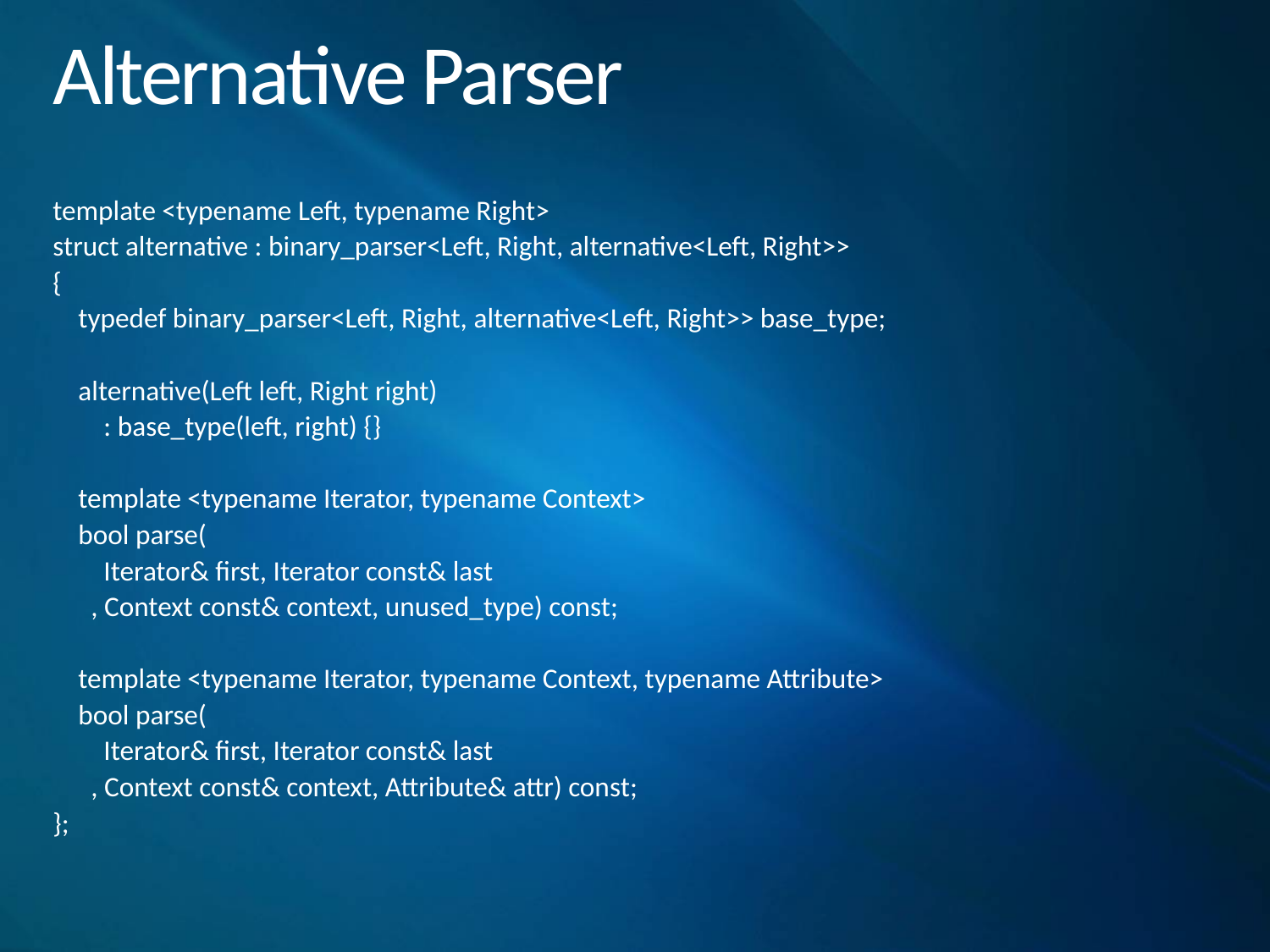

# Alternative Parser
template <typename Left, typename Right>
struct alternative : binary_parser<Left, Right, alternative<Left, Right>>
{
    typedef binary_parser<Left, Right, alternative<Left, Right>> base_type;

    alternative(Left left, Right right)
        : base_type(left, right) {}

    template <typename Iterator, typename Context>
    bool parse(
        Iterator& first, Iterator const& last
      , Context const& context, unused_type) const;

    template <typename Iterator, typename Context, typename Attribute>
    bool parse(
        Iterator& first, Iterator const& last
      , Context const& context, Attribute& attr) const;
};